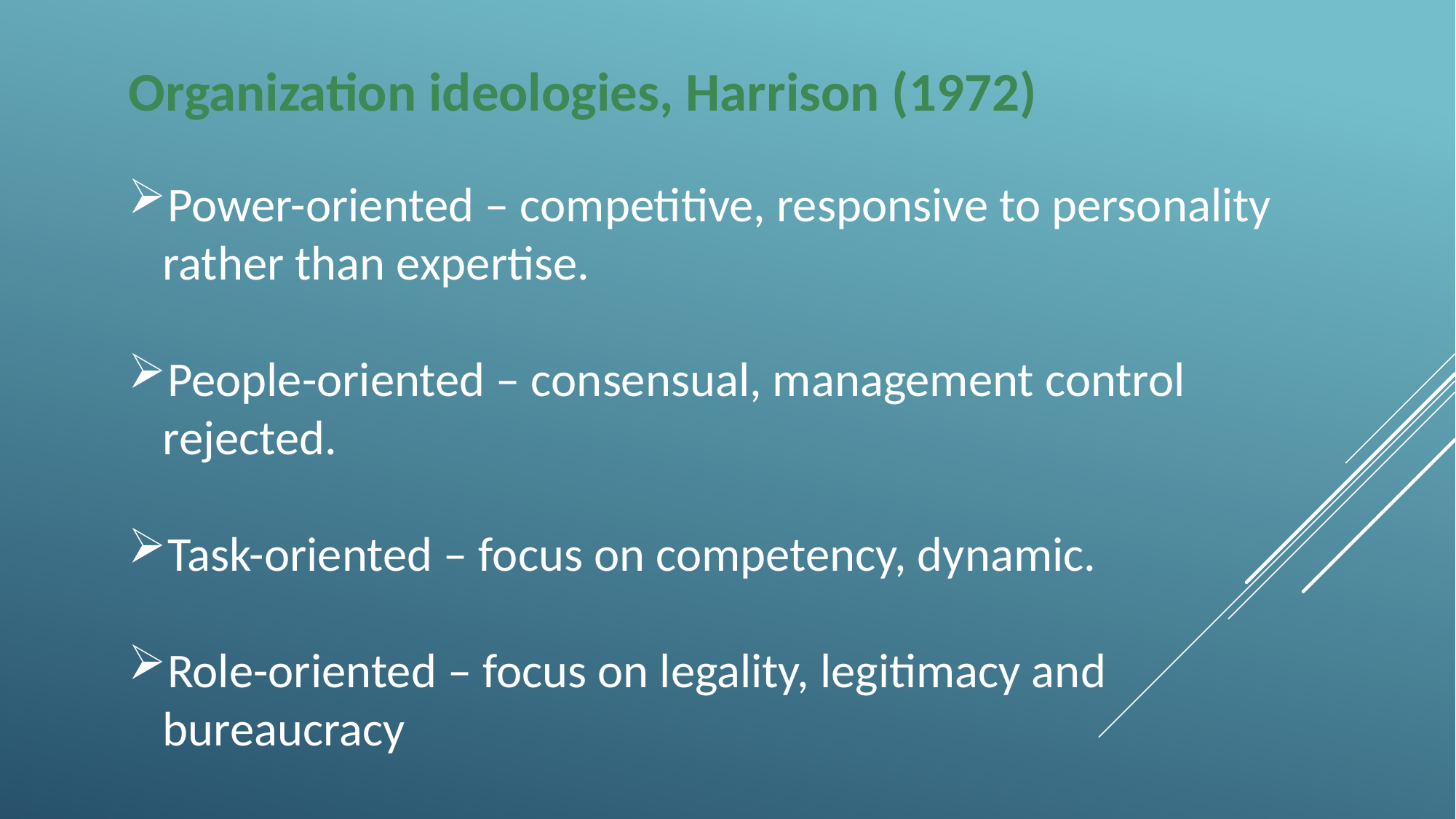

Organization ideologies, Harrison (1972)

Power-oriented – competitive, responsive to personality rather than expertise.

People-oriented – consensual, management control rejected.

Task-oriented – focus on competency, dynamic.

Role-oriented – focus on legality, legitimacy and bureaucracy